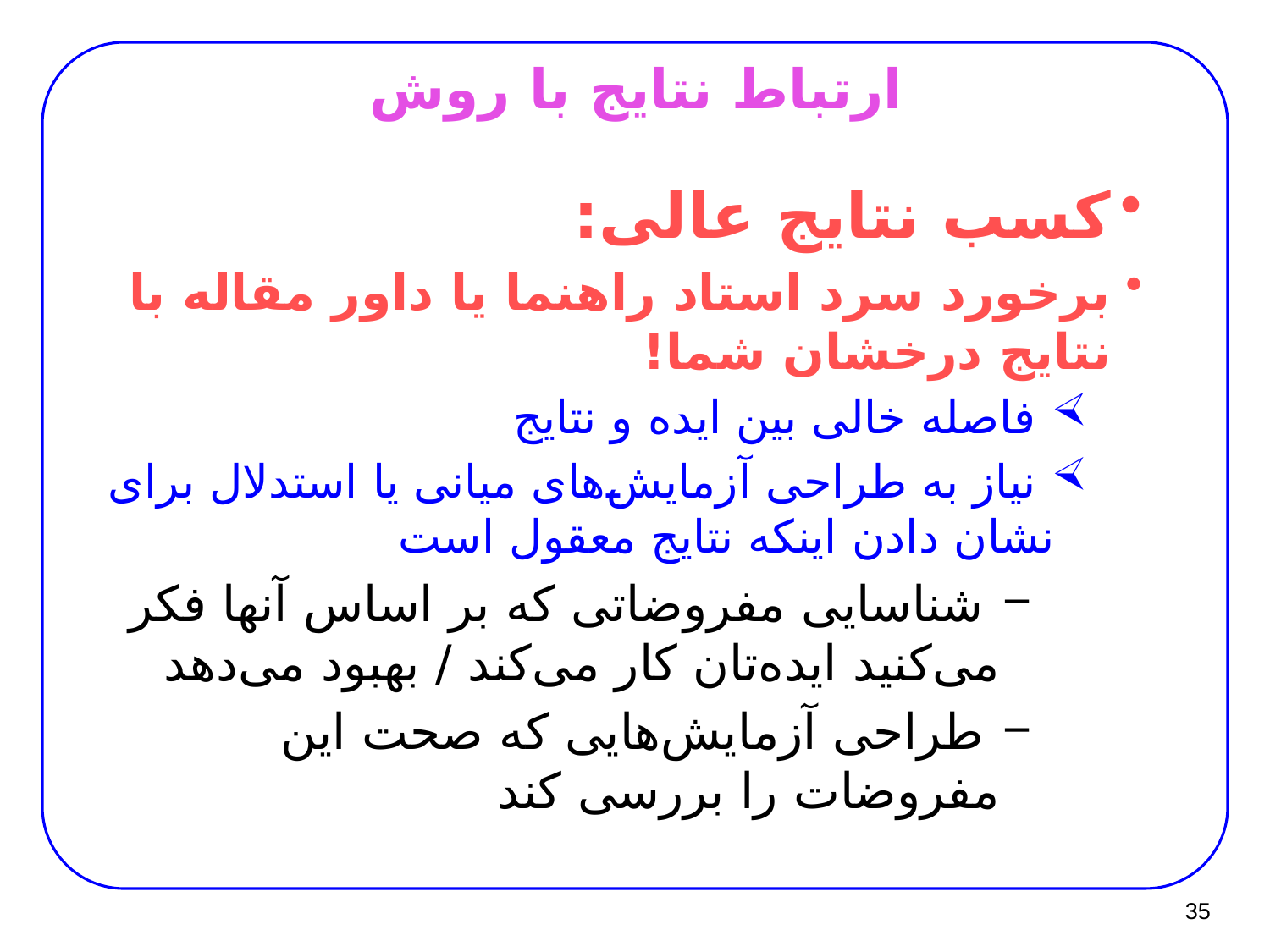

ارتباط نتایج با روش
کسب نتایج عالی:
برخورد سرد استاد راهنما یا داور مقاله با نتایج درخشان شما!
 فاصله خالی بین ایده و نتایج
 نیاز به طراحی آزمایش‌های میانی یا استدلال برای نشان دادن اینکه نتایج معقول است
 شناسایی مفروضاتی که بر اساس آنها فکر می‌کنید ایده‌تان کار می‌کند / بهبود می‌دهد
 طراحی آزمایش‌هایی که صحت این مفروضات را بررسی کند

35